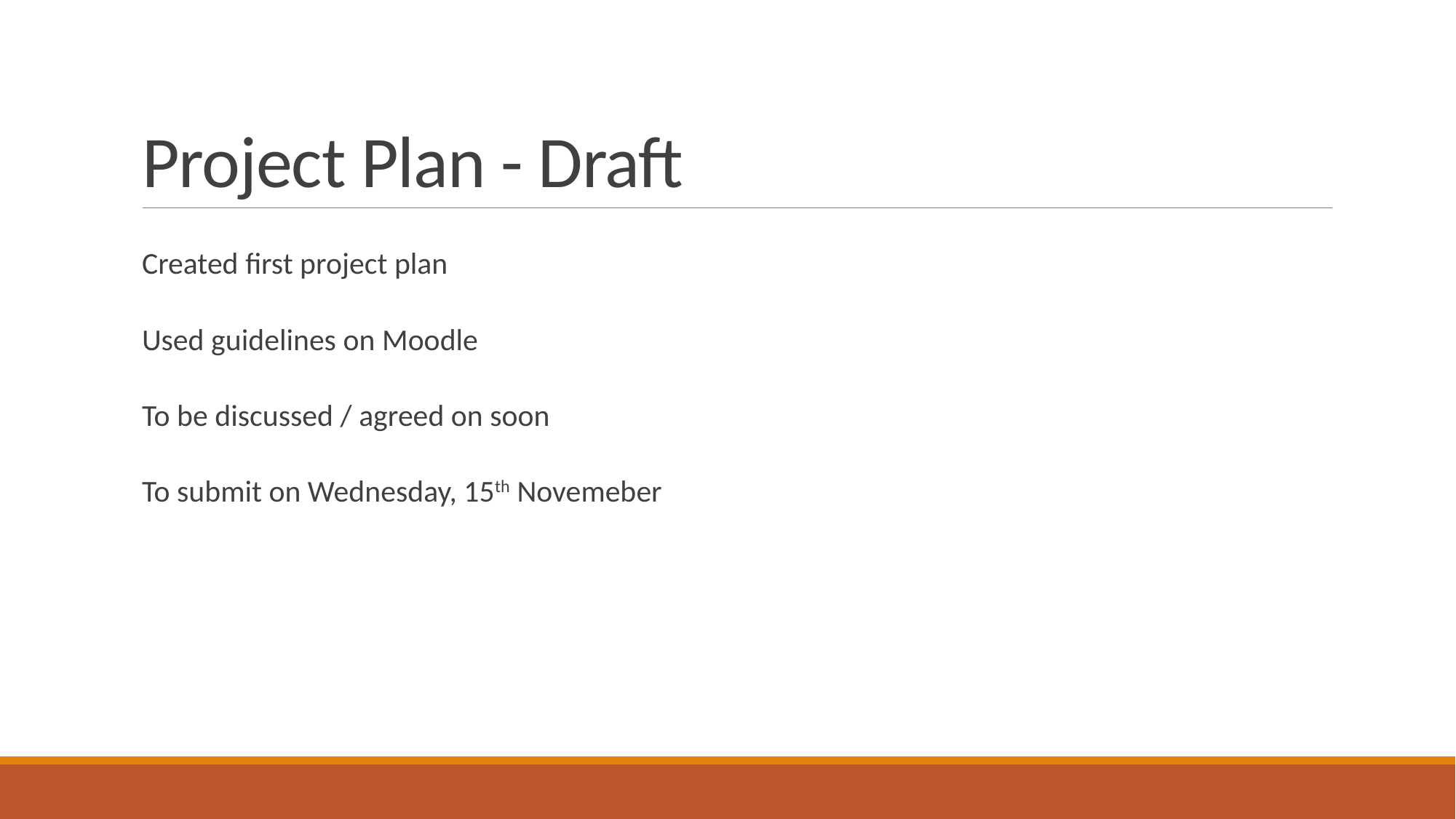

# Project Plan - Draft
Created first project plan
Used guidelines on Moodle
To be discussed / agreed on soon
To submit on Wednesday, 15th Novemeber